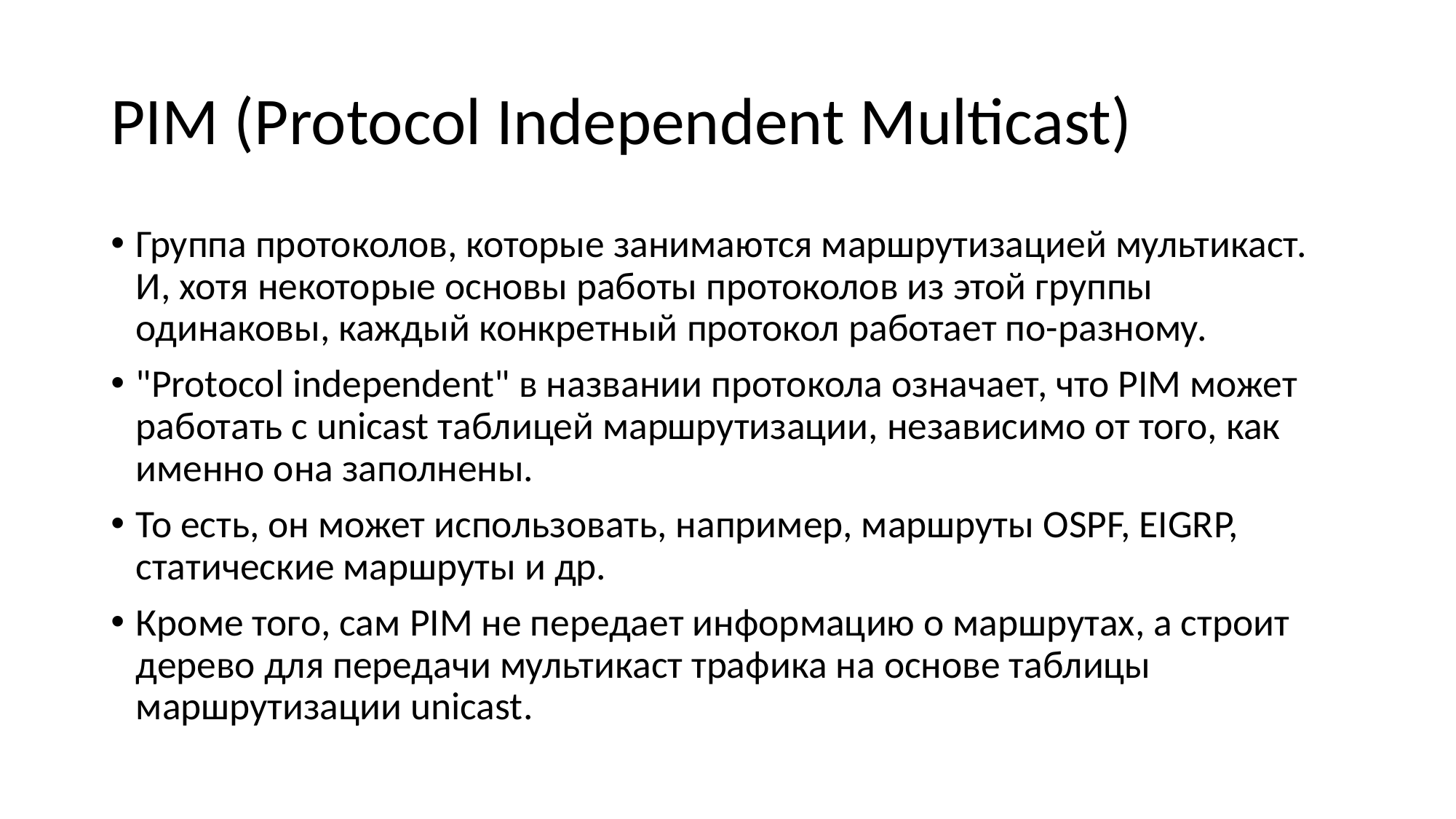

# PIM (Protocol Independent Multicast)
Группа протоколов, которые занимаются маршрутизацией мультикаст. И, хотя некоторые основы работы протоколов из этой группы одинаковы, каждый конкретный протокол работает по-разному.
"Protocol independent" в названии протокола означает, что PIM может работать с unicast таблицей маршрутизации, независимо от того, как именно она заполнены.
То есть, он может использовать, например, маршруты OSPF, EIGRP, статические маршруты и др.
Кроме того, сам PIM не передает информацию о маршрутах, а строит дерево для передачи мультикаст трафика на основе таблицы маршрутизации unicast.